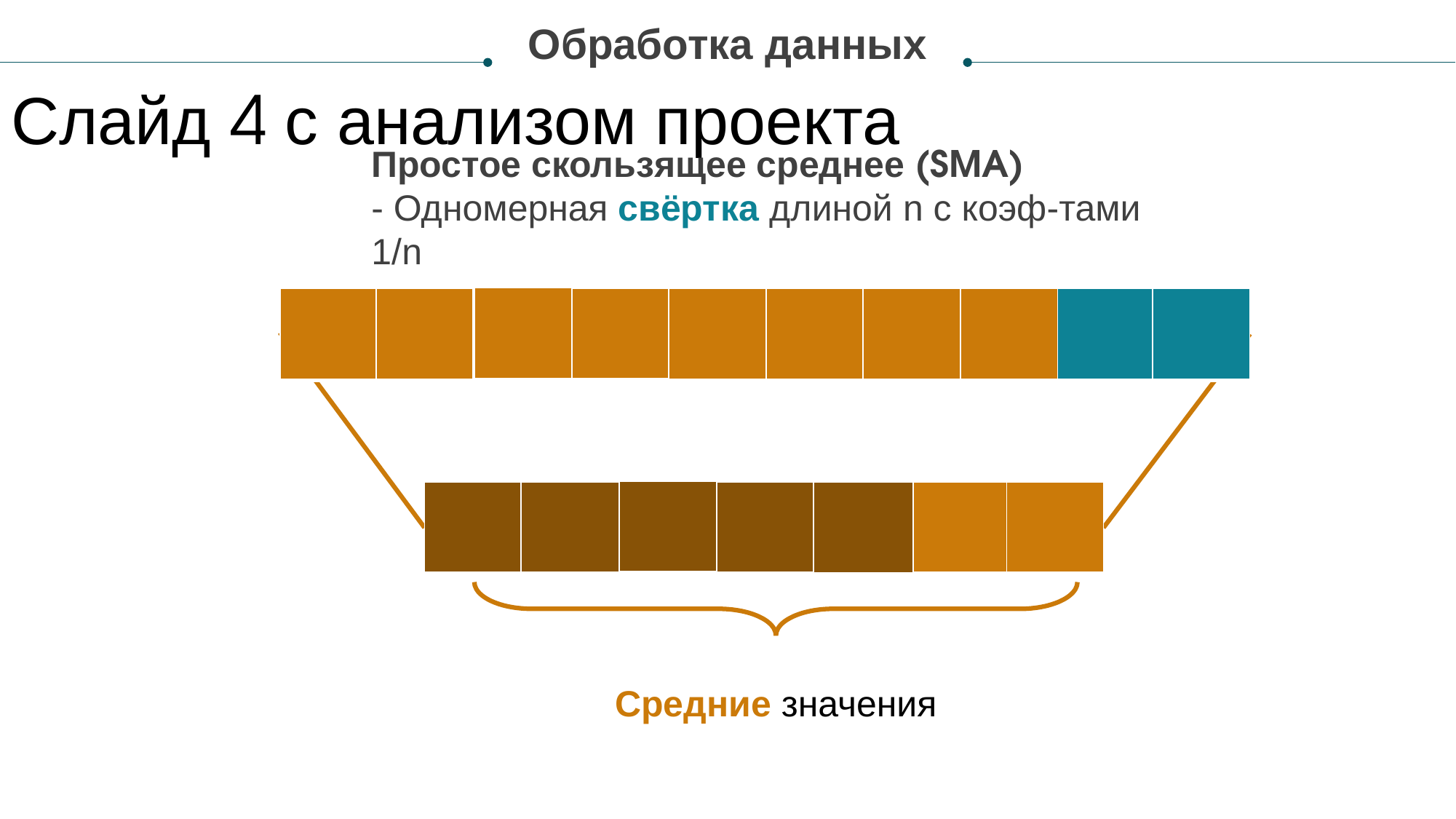

Обработка данных
Слайд 4 с анализом проекта
Простое скользящее среднее (SMA)
- Одномерная свёртка длиной n с коэф-тами 1/n
|  |  |  |  |
| --- | --- | --- | --- |
|  |  |  |  |
| --- | --- | --- | --- |
|  |  |  |  |
| --- | --- | --- | --- |
|  |  |  |  |
| --- | --- | --- | --- |
|  |  |  |  |  |  |  |  |  |  |
| --- | --- | --- | --- | --- | --- | --- | --- | --- | --- |
|  |  |  |  |
| --- | --- | --- | --- |

|  |
| --- |
|  |
| --- |
|  |
| --- |
|  |
| --- |
|  |  |  |  |  |  |  |
| --- | --- | --- | --- | --- | --- | --- |
|  |
| --- |
Средние значения